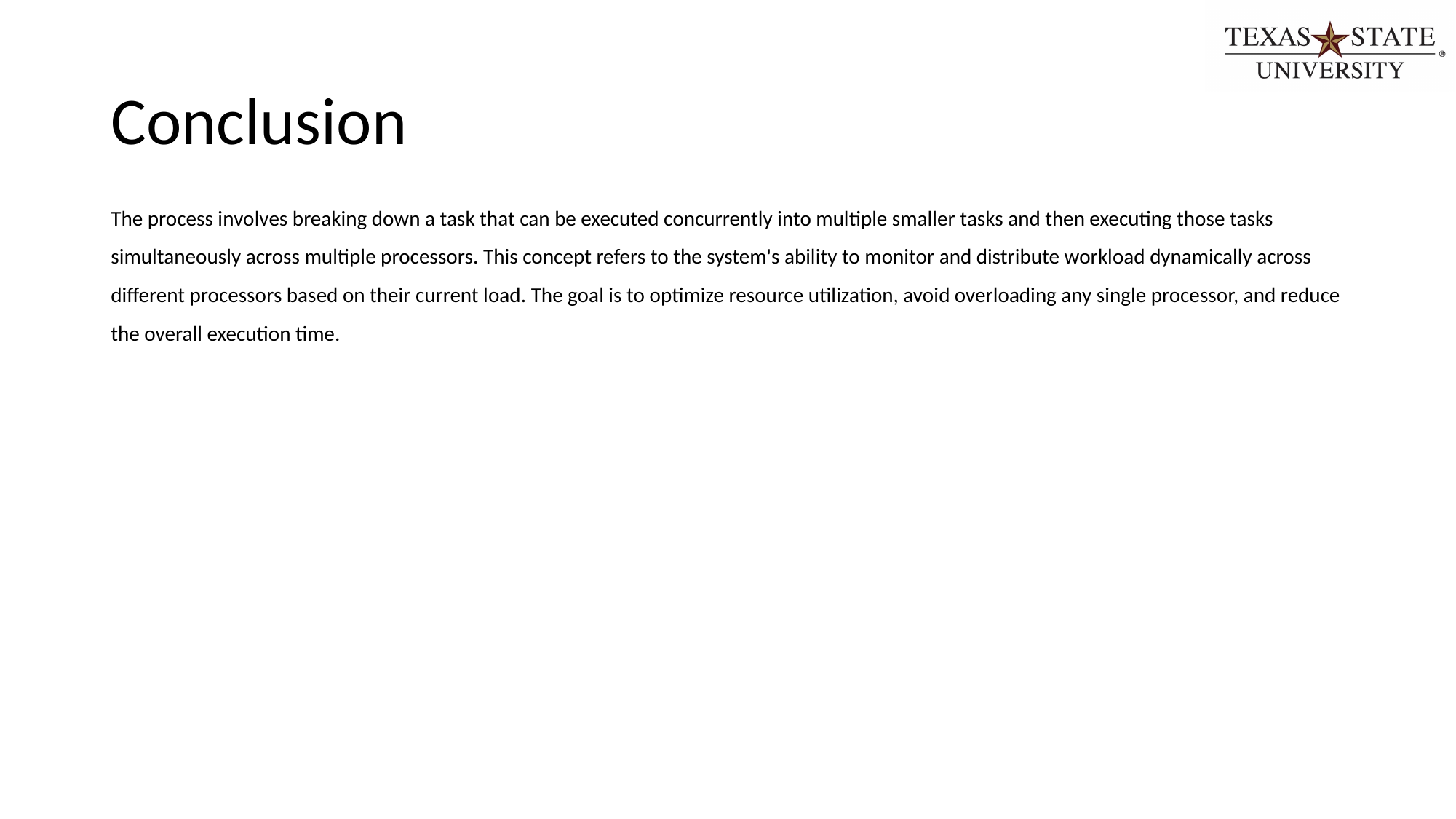

# Conclusion
The process involves breaking down a task that can be executed concurrently into multiple smaller tasks and then executing those tasks simultaneously across multiple processors. This concept refers to the system's ability to monitor and distribute workload dynamically across different processors based on their current load. The goal is to optimize resource utilization, avoid overloading any single processor, and reduce the overall execution time.